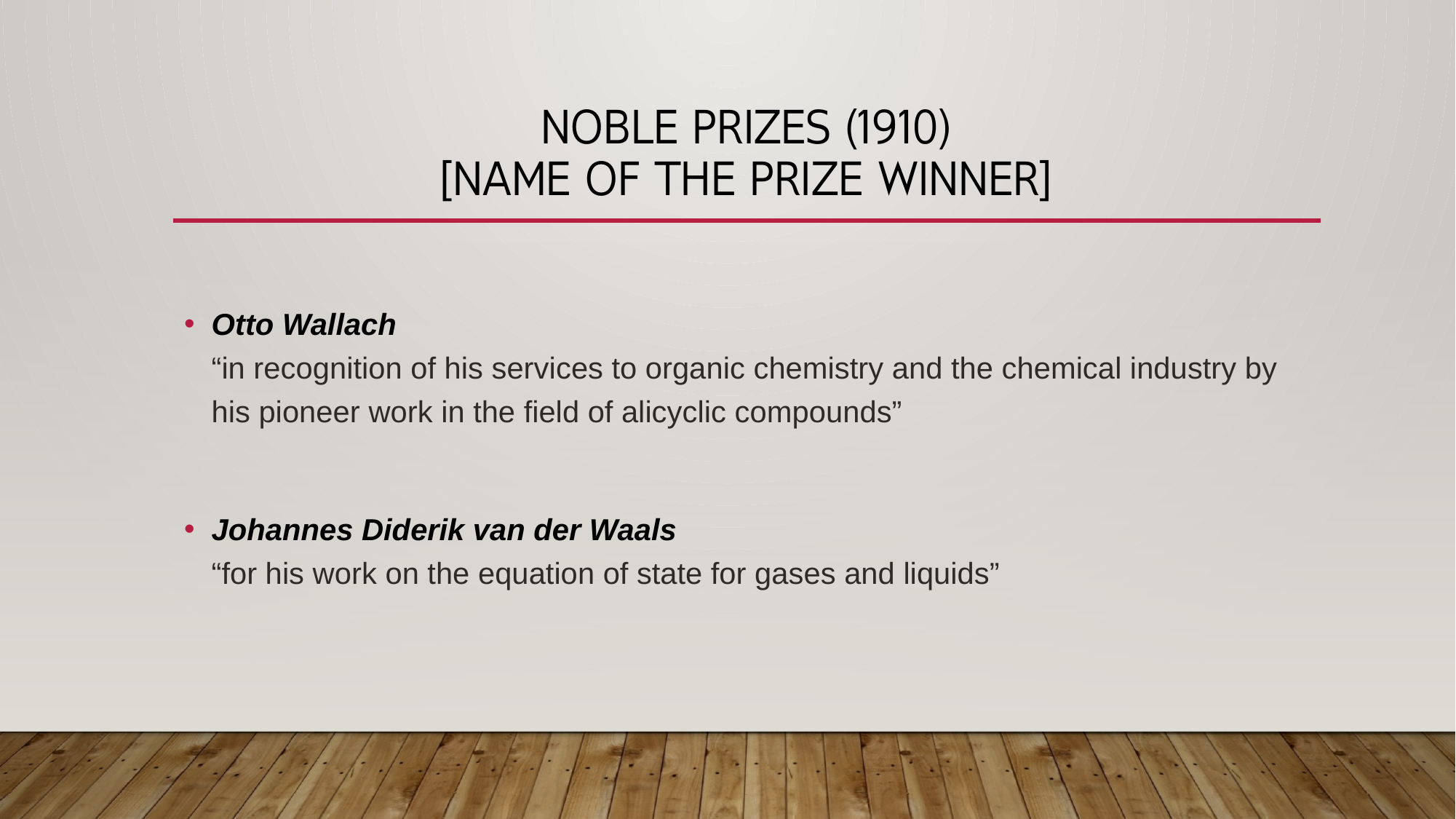

# Noble Prizes (1910) [NAME OF THE PRIZE WINNER]

Otto Wallach
“in recognition of his services to organic chemistry and the chemical industry by his pioneer work in the field of alicyclic compounds”

Johannes Diderik van der Waals
“for his work on the equation of state for gases and liquids”